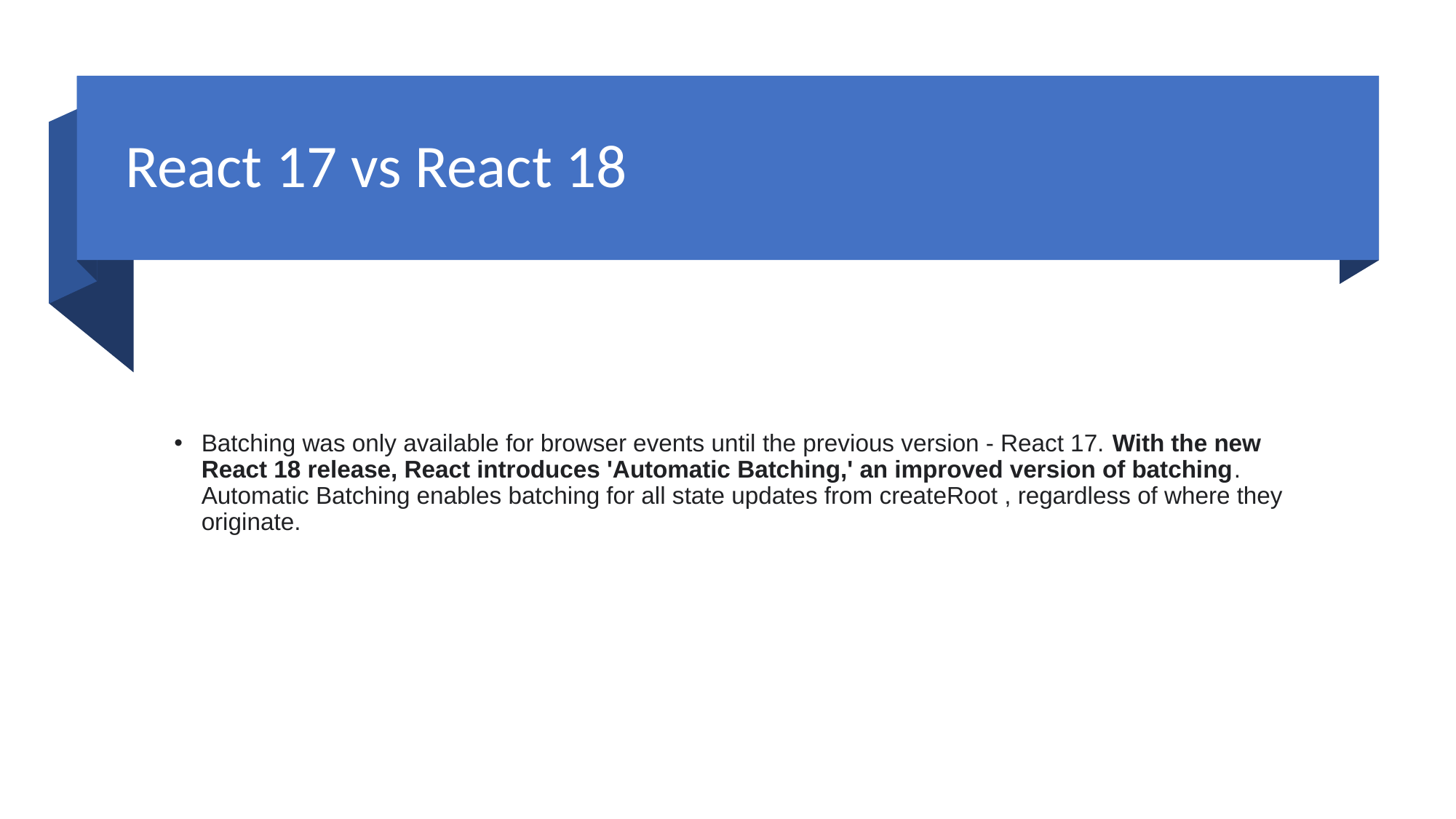

# React 17 vs React 18

Batching was only available for browser events until the previous version - React 17. With the new React 18 release, React introduces 'Automatic Batching,' an improved version of batching. Automatic Batching enables batching for all state updates from createRoot , regardless of where they originate.